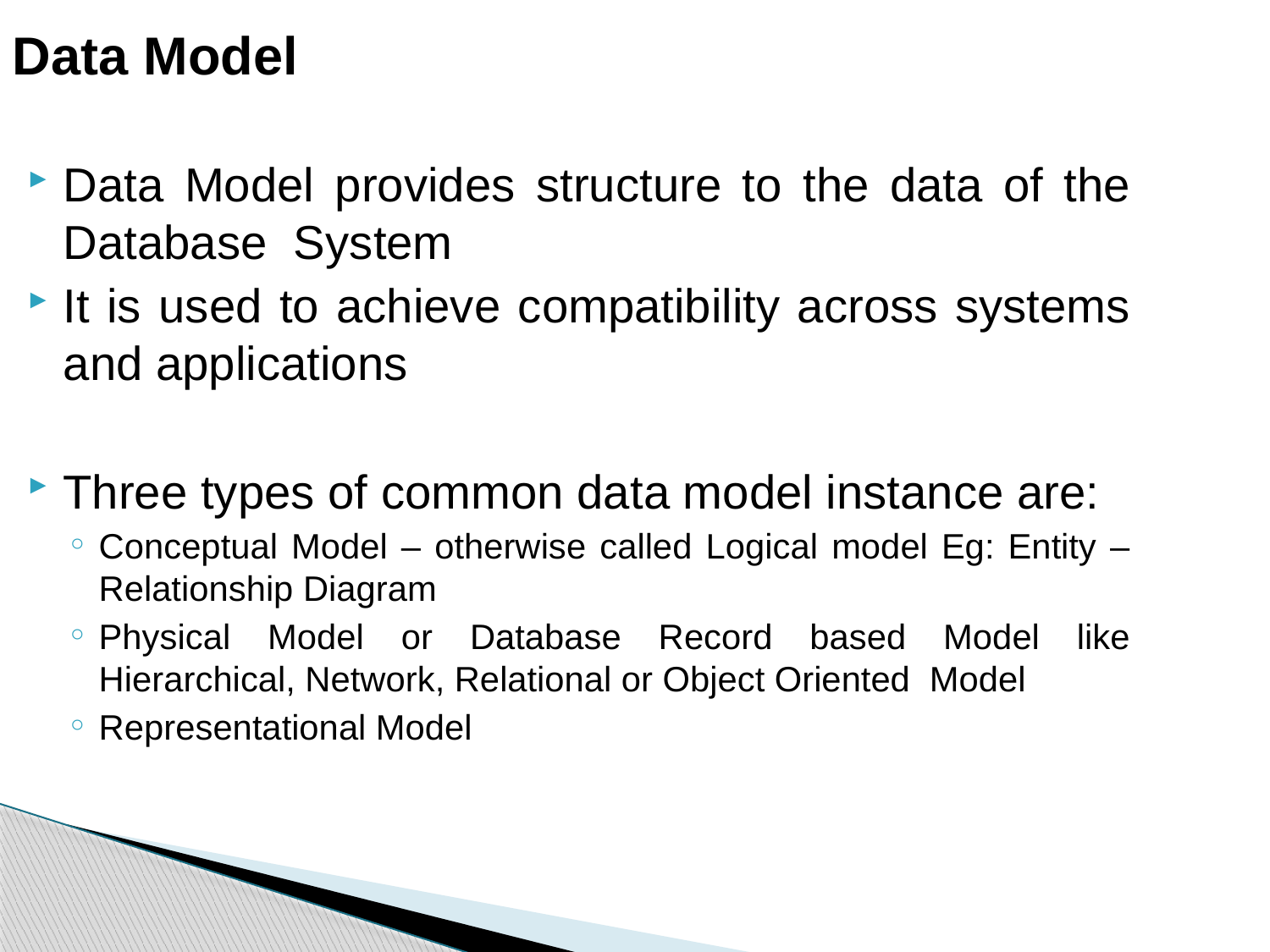

Data Model
Data Model provides structure to the data of the Database  System
It is used to achieve compatibility across systems and applications

Three types of common data model instance are:
Conceptual Model – otherwise called Logical model Eg: Entity –Relationship Diagram
Physical Model or Database Record based Model like Hierarchical, Network, Relational or Object Oriented  Model
Representational Model